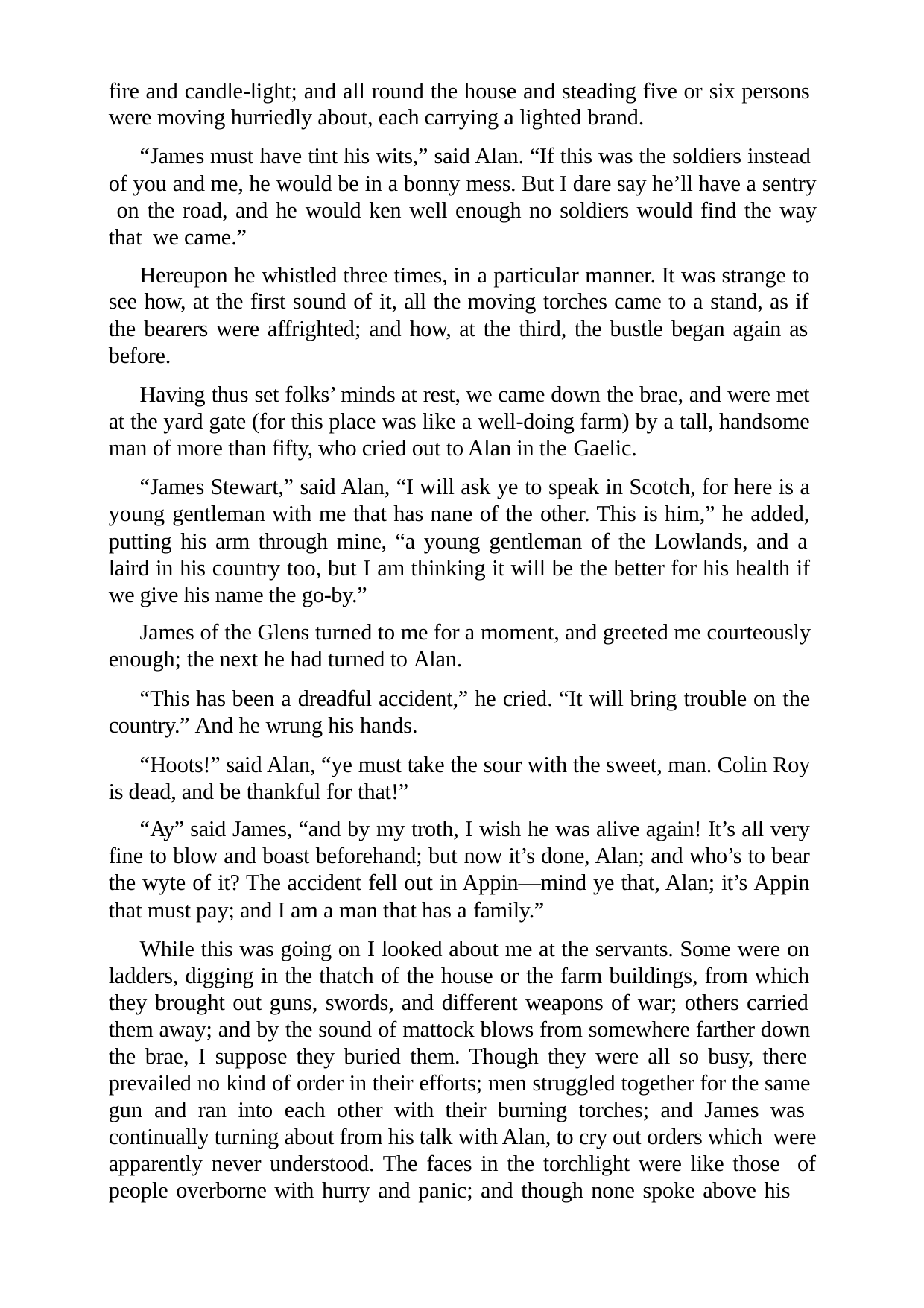

fire and candle-light; and all round the house and steading five or six persons  were moving hurriedly about, each carrying a lighted brand.
“James must have tint his wits,” said Alan. “If this was the soldiers instead  of you and me, he would be in a bonny mess. But I dare say he’ll have a sentry  on the road, and he would ken well enough no soldiers would find the way that  we came.”
Hereupon he whistled three times, in a particular manner. It was strange to  see how, at the first sound of it, all the moving torches came to a stand, as if  the bearers were affrighted; and how, at the third, the bustle began again as  before.
Having thus set folks’ minds at rest, we came down the brae, and were met  at the yard gate (for this place was like a well-doing farm) by a tall, handsome  man of more than fifty, who cried out to Alan in the Gaelic.
“James Stewart,” said Alan, “I will ask ye to speak in Scotch, for here is a  young gentleman with me that has nane of the other. This is him,” he added,  putting his arm through mine, “a young gentleman of the Lowlands, and a  laird in his country too, but I am thinking it will be the better for his health if  we give his name the go-by.”
James of the Glens turned to me for a moment, and greeted me courteously  enough; the next he had turned to Alan.
“This has been a dreadful accident,” he cried. “It will bring trouble on the  country.” And he wrung his hands.
“Hoots!” said Alan, “ye must take the sour with the sweet, man. Colin Roy  is dead, and be thankful for that!”
“Ay” said James, “and by my troth, I wish he was alive again! It’s all very  fine to blow and boast beforehand; but now it’s done, Alan; and who’s to bear  the wyte of it? The accident fell out in Appin—mind ye that, Alan; it’s Appin  that must pay; and I am a man that has a family.”
While this was going on I looked about me at the servants. Some were on  ladders, digging in the thatch of the house or the farm buildings, from which  they brought out guns, swords, and different weapons of war; others carried  them away; and by the sound of mattock blows from somewhere farther down  the brae, I suppose they buried them. Though they were all so busy, there  prevailed no kind of order in their efforts; men struggled together for the same  gun and ran into each other with their burning torches; and James was  continually turning about from his talk with Alan, to cry out orders which  were apparently never understood. The faces in the torchlight were like those  of people overborne with hurry and panic; and though none spoke above his